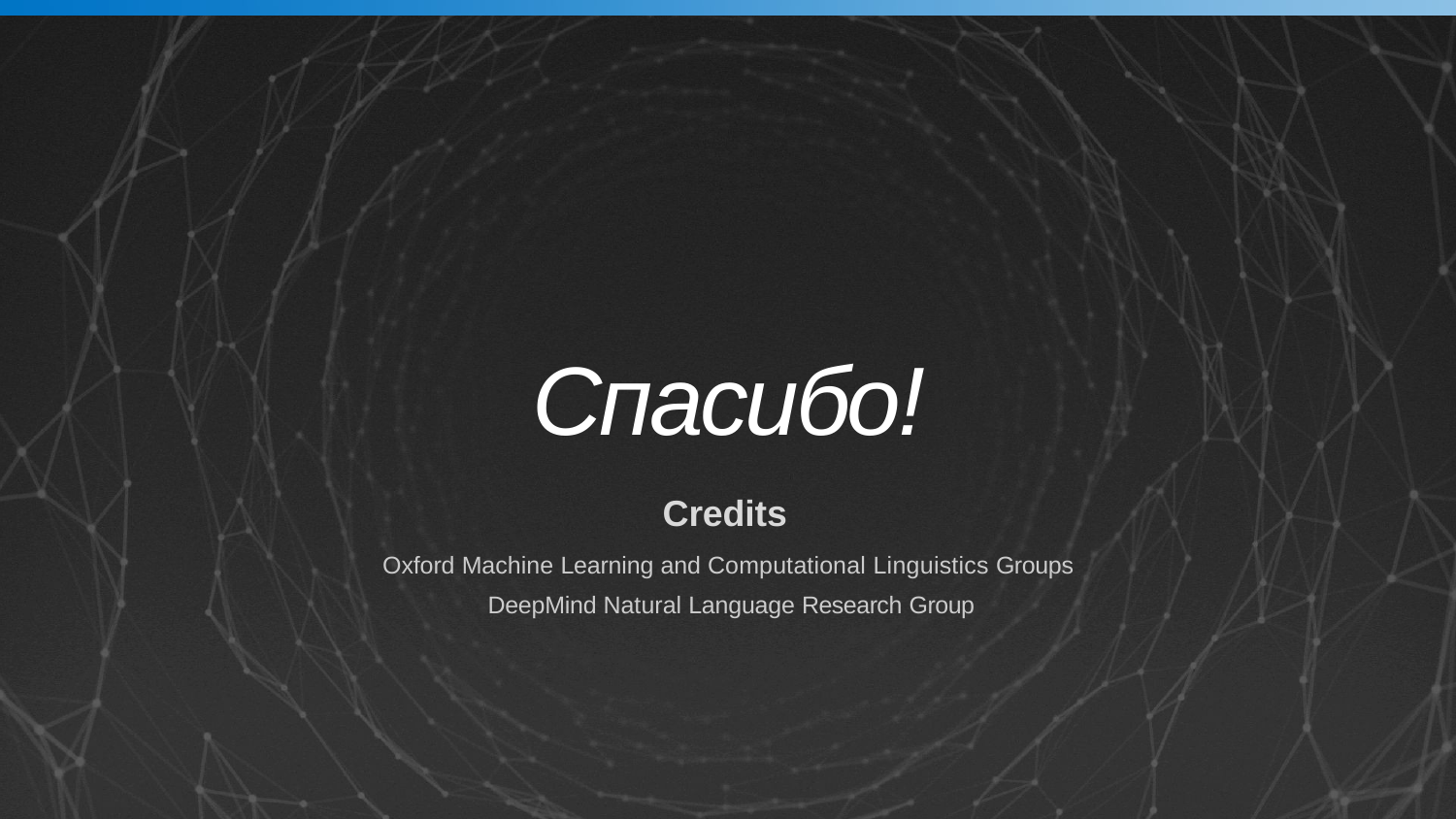

Спасибо!
Credits
Oxford Machine Learning and Computational Linguistics Groups  DeepMind Natural Language Research Group